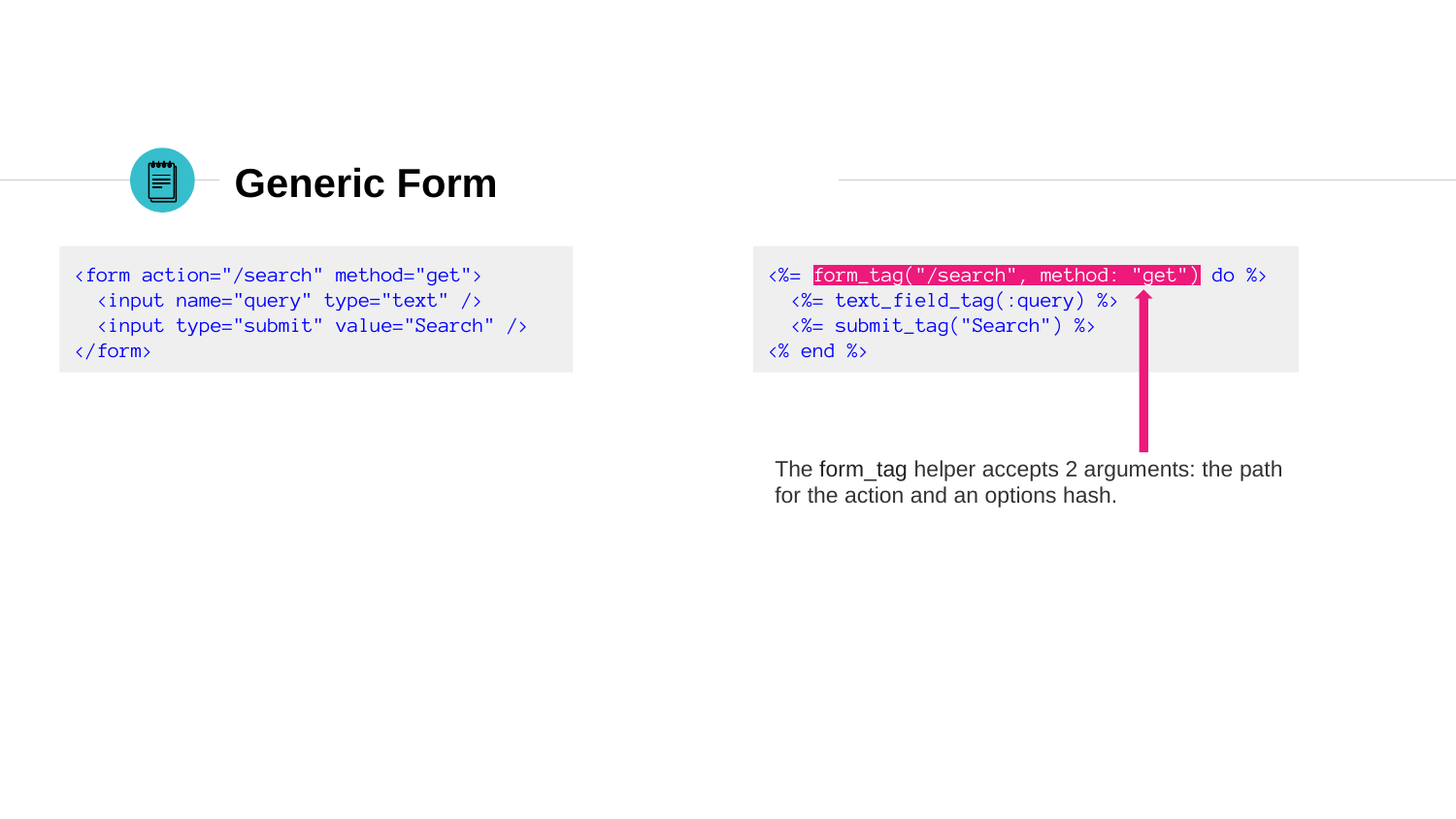

# Generic Form

<form action="/search" method="get">
  <input name="query" type="text" />
  <input type="submit" value="Search" />
</form>

<%= form_tag("/search", method: "get") do %>
  <%= text_field_tag(:query) %>
  <%= submit_tag("Search") %>
<% end %>

The form_tag helper accepts 2 arguments: the path for the action and an options hash.